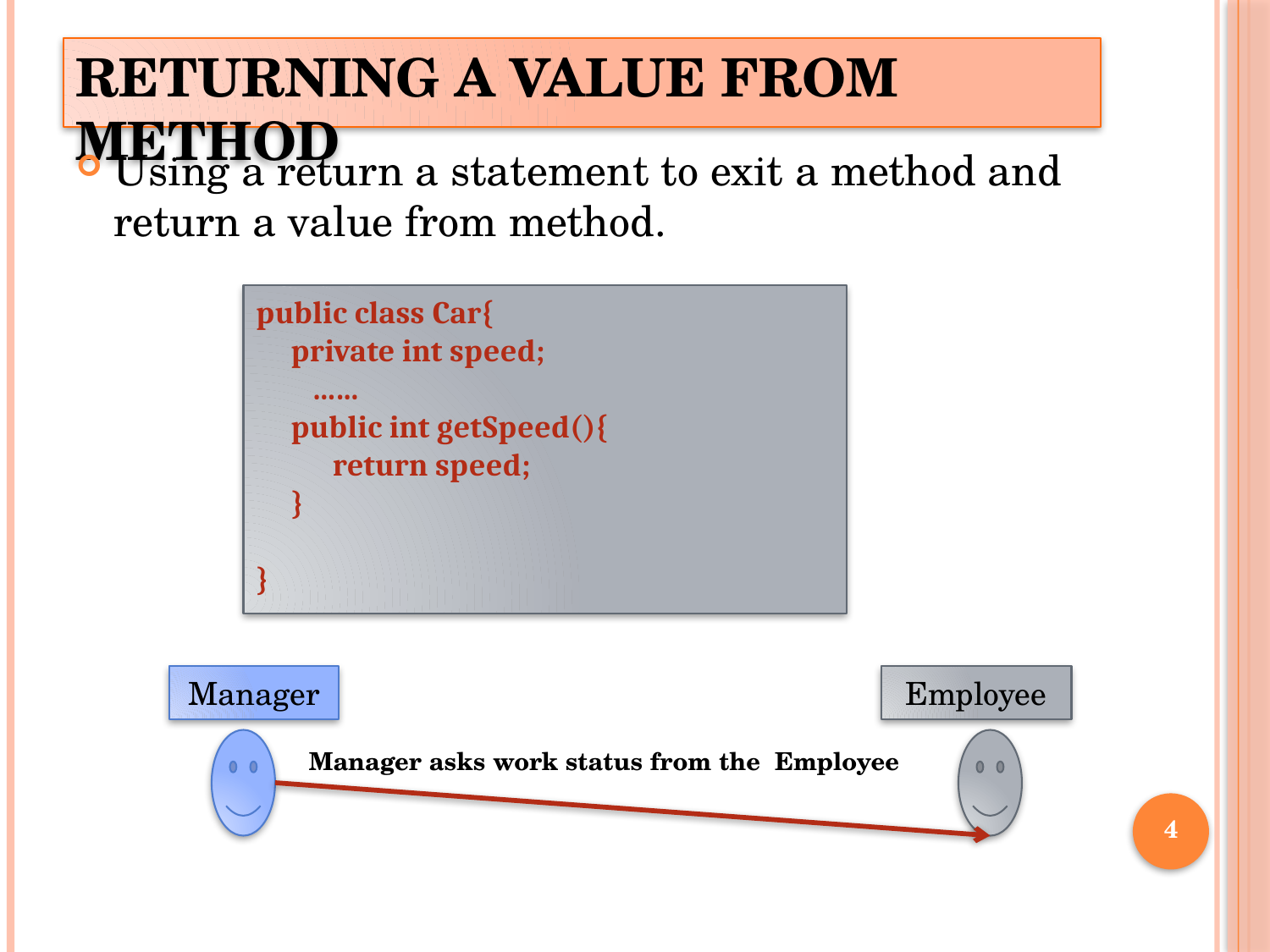

# Returning a value from method
Using a return a statement to exit a method and return a value from method.
public class Car{
     private int speed;
        …...
     public int getSpeed(){
           return speed;
     }

}
Manager
Employee

Manager asks work status from the  Employee
4